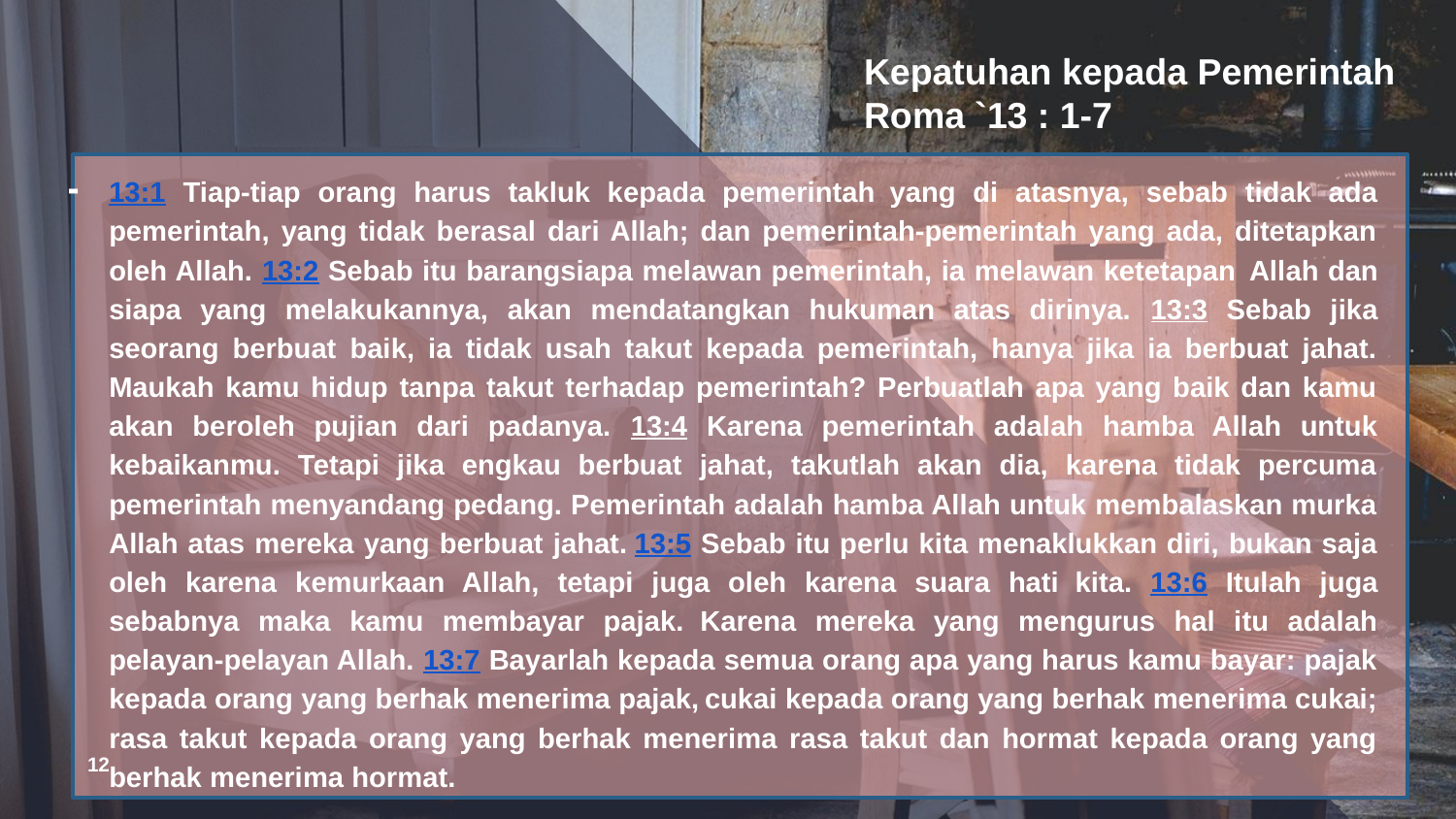

# Kepatuhan kepada Pemerintah Roma `13 : 1-7
13:1 Tiap-tiap orang harus takluk kepada pemerintah yang di atasnya, sebab tidak ada pemerintah, yang tidak berasal dari Allah; dan pemerintah-pemerintah yang ada, ditetapkan oleh Allah. 13:2 Sebab itu barangsiapa melawan pemerintah, ia melawan ketetapan  Allah dan siapa yang melakukannya, akan mendatangkan hukuman atas dirinya. 13:3 Sebab jika seorang berbuat baik, ia tidak usah takut kepada pemerintah, hanya jika ia berbuat jahat. Maukah kamu hidup tanpa takut terhadap pemerintah? Perbuatlah apa yang baik dan kamu akan beroleh pujian dari padanya. 13:4 Karena pemerintah adalah hamba Allah untuk kebaikanmu. Tetapi jika engkau berbuat jahat, takutlah akan dia, karena tidak percuma pemerintah menyandang pedang. Pemerintah adalah hamba Allah untuk membalaskan murka Allah atas mereka yang berbuat jahat. 13:5 Sebab itu perlu kita menaklukkan diri, bukan saja oleh karena kemurkaan Allah, tetapi juga oleh karena suara hati kita. 13:6 Itulah juga sebabnya maka kamu membayar pajak. Karena mereka yang mengurus hal itu adalah pelayan-pelayan Allah. 13:7 Bayarlah kepada semua orang apa yang harus kamu bayar: pajak kepada orang yang berhak menerima pajak, cukai kepada orang yang berhak menerima cukai; rasa takut kepada orang yang berhak menerima rasa takut dan hormat kepada orang yang berhak menerima hormat.

12